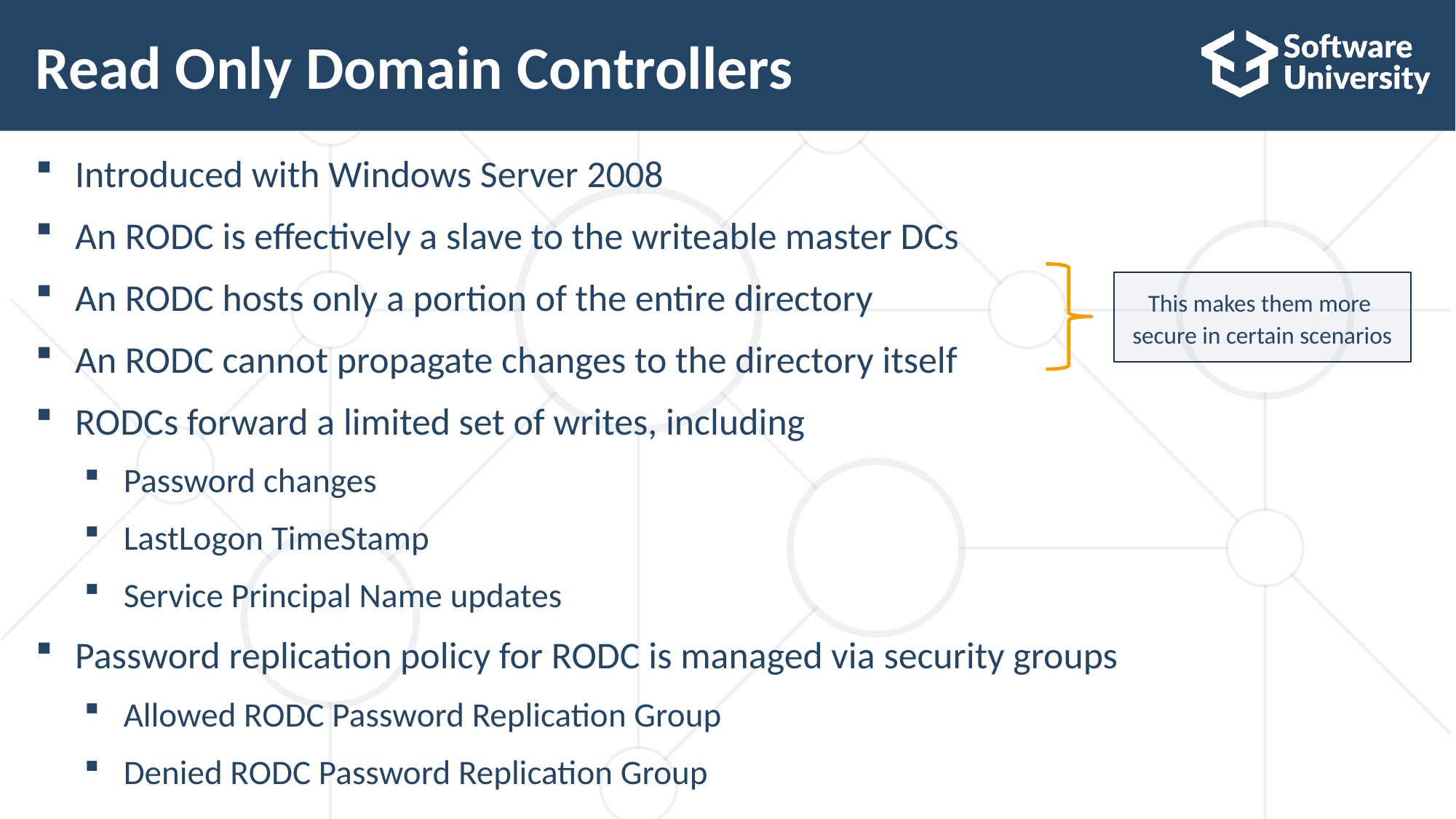

# Read Only Domain Controllers
Introduced with Windows Server 2008
An RODC is effectively a slave to the writeable master DCs
An RODC hosts only a portion of the entire directory
An RODC cannot propagate changes to the directory itself
RODCs forward a limited set of writes, including
Password changes
LastLogon TimeStamp
Service Principal Name updates
Password replication policy for RODC is managed via security groups
Allowed RODC Password Replication Group
Denied RODC Password Replication Group

This makes them more
secure in certain scenarios